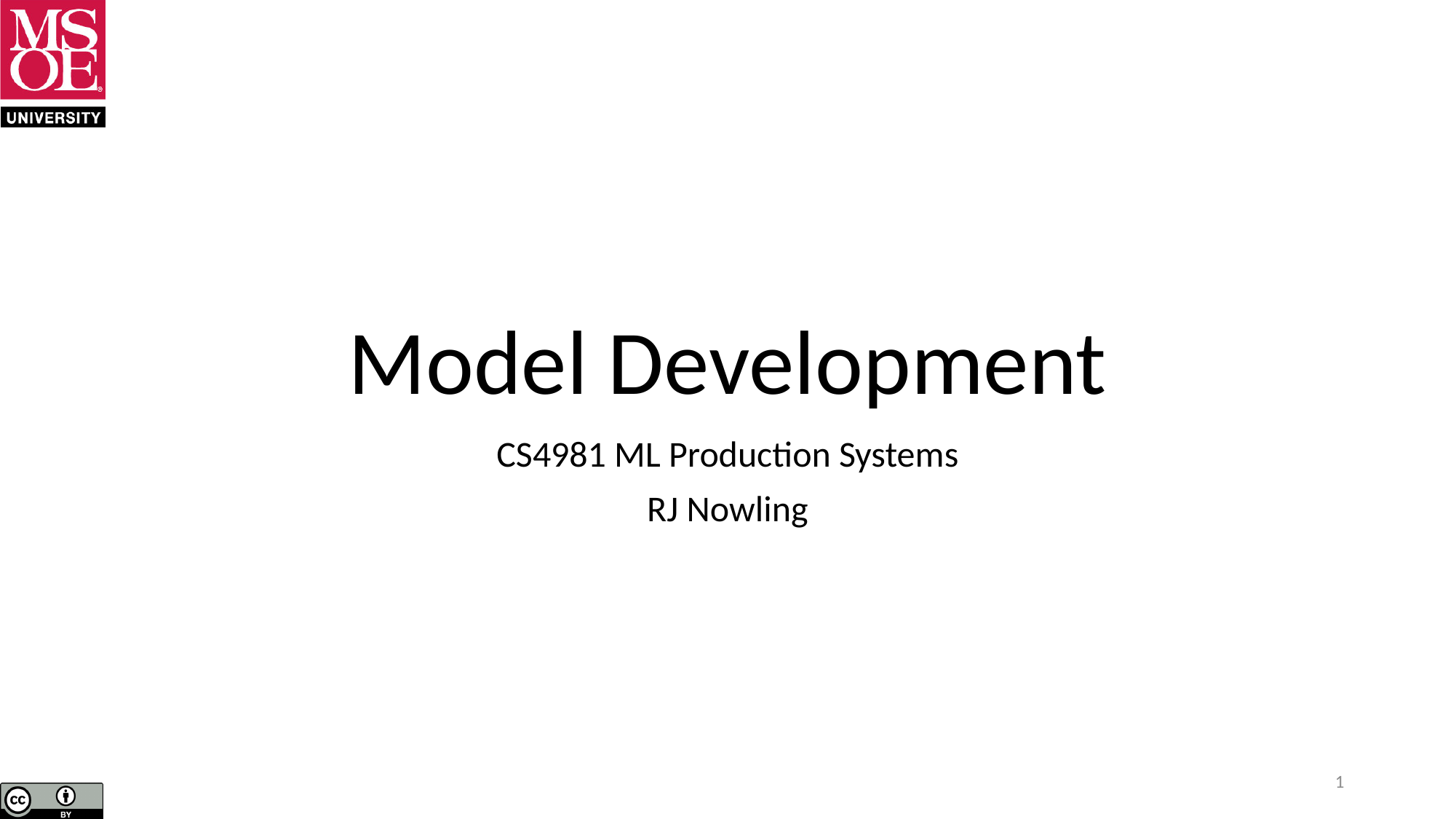

# Model Development
CS4981 ML Production Systems
RJ Nowling
1